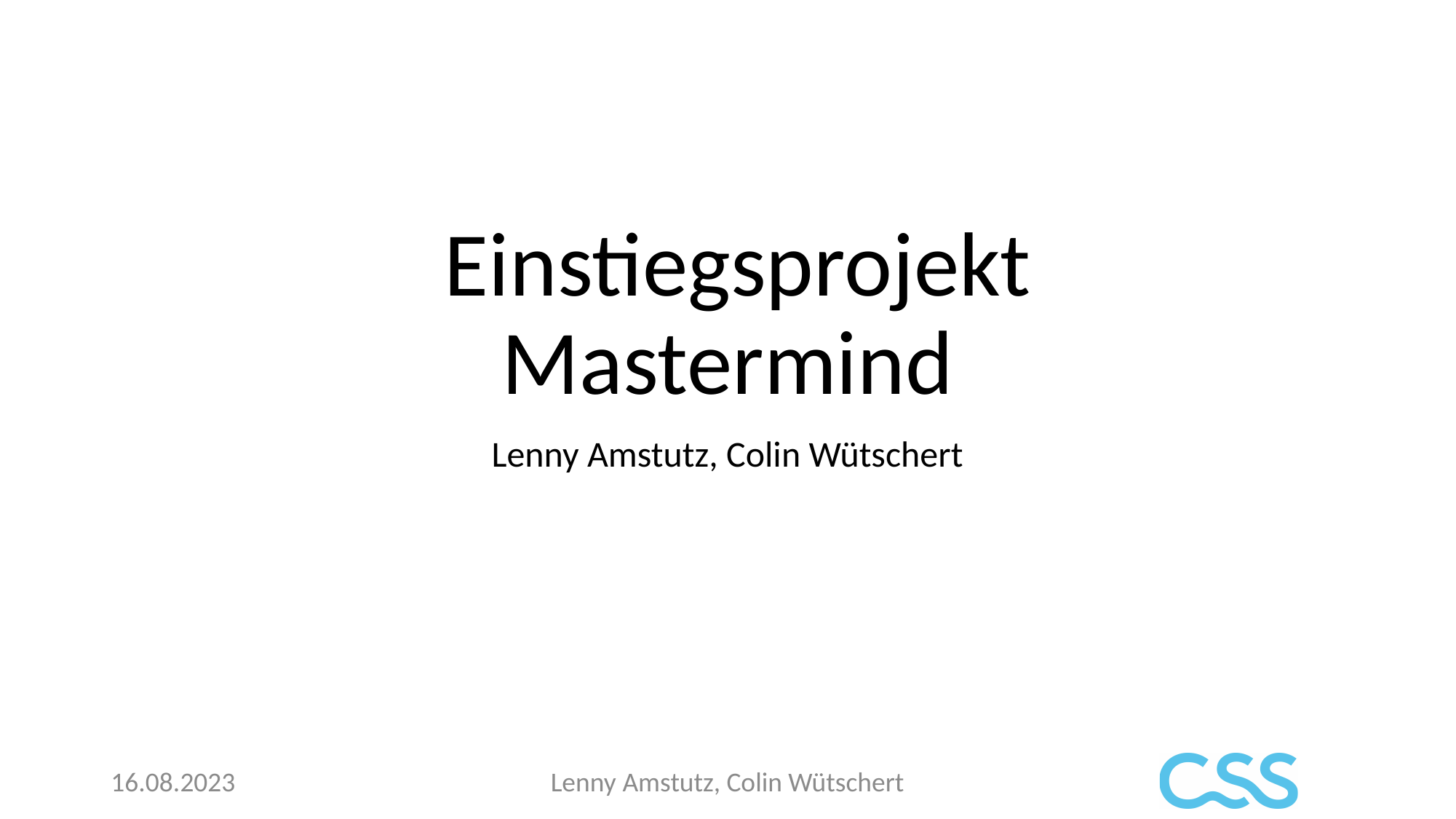

# Einstiegsprojekt Mastermind
Lenny Amstutz, Colin Wütschert
16.08.2023
Lenny Amstutz, Colin Wütschert